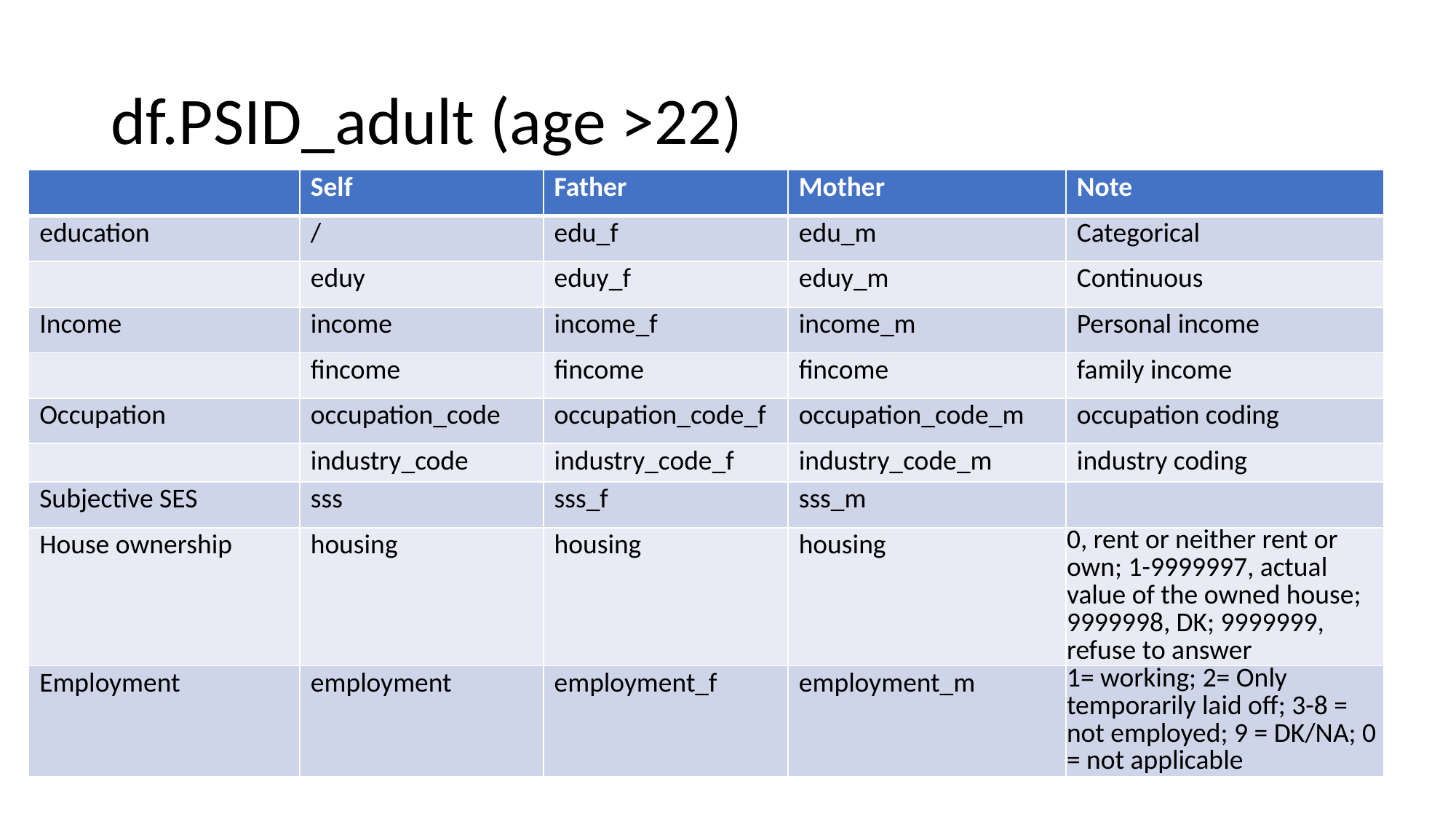

# df.PSID_adult (age >22)
|  | Self | Father | Mother | Note |
| --- | --- | --- | --- | --- |
| education | / | edu\_f | edu\_m | Categorical |
|  | eduy | eduy\_f | eduy\_m | Continuous |
| Income | income | income\_f | income\_m | Personal income |
|  | fincome | fincome | fincome | family income |
| Occupation | occupation\_code | occupation\_code\_f | occupation\_code\_m | occupation coding |
|  | industry\_code | industry\_code\_f | industry\_code\_m | industry coding |
| Subjective SES | sss | sss\_f | sss\_m |  |
| House ownership | housing | housing | housing | 0, rent or neither rent or own; 1-9999997, actual value of the owned house; 9999998, DK; 9999999, refuse to answer |
| Employment | employment | employment\_f | employment\_m | 1= working; 2= Only temporarily laid off; 3-8 = not employed; 9 = DK/NA; 0 = not applicable |